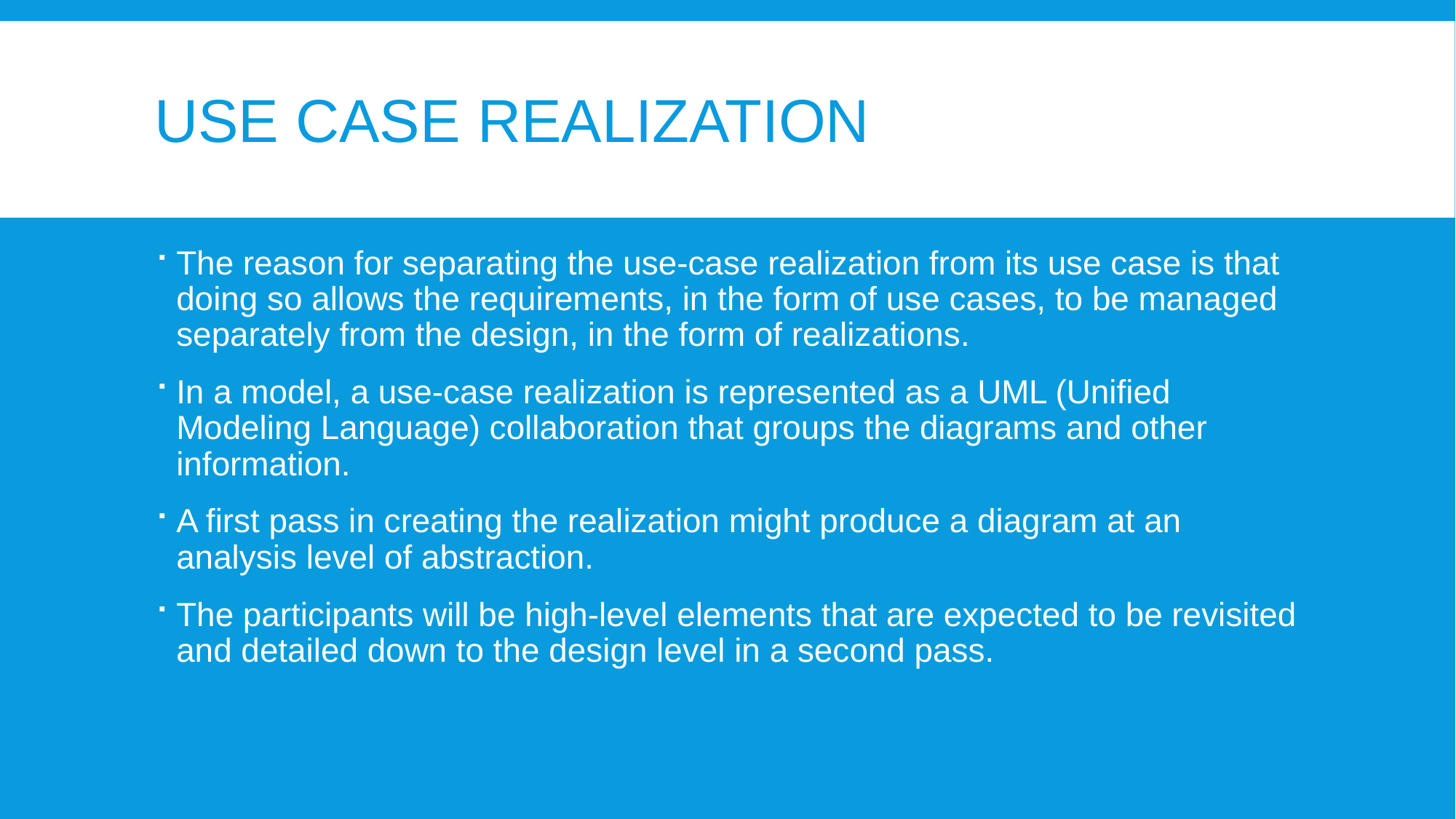

# Use case realization
The reason for separating the use-case realization from its use case is that doing so allows the requirements, in the form of use cases, to be managed separately from the design, in the form of realizations.
In a model, a use-case realization is represented as a UML (Unified Modeling Language) collaboration that groups the diagrams and other information.
A first pass in creating the realization might produce a diagram at an analysis level of abstraction.
The participants will be high-level elements that are expected to be revisited and detailed down to the design level in a second pass.